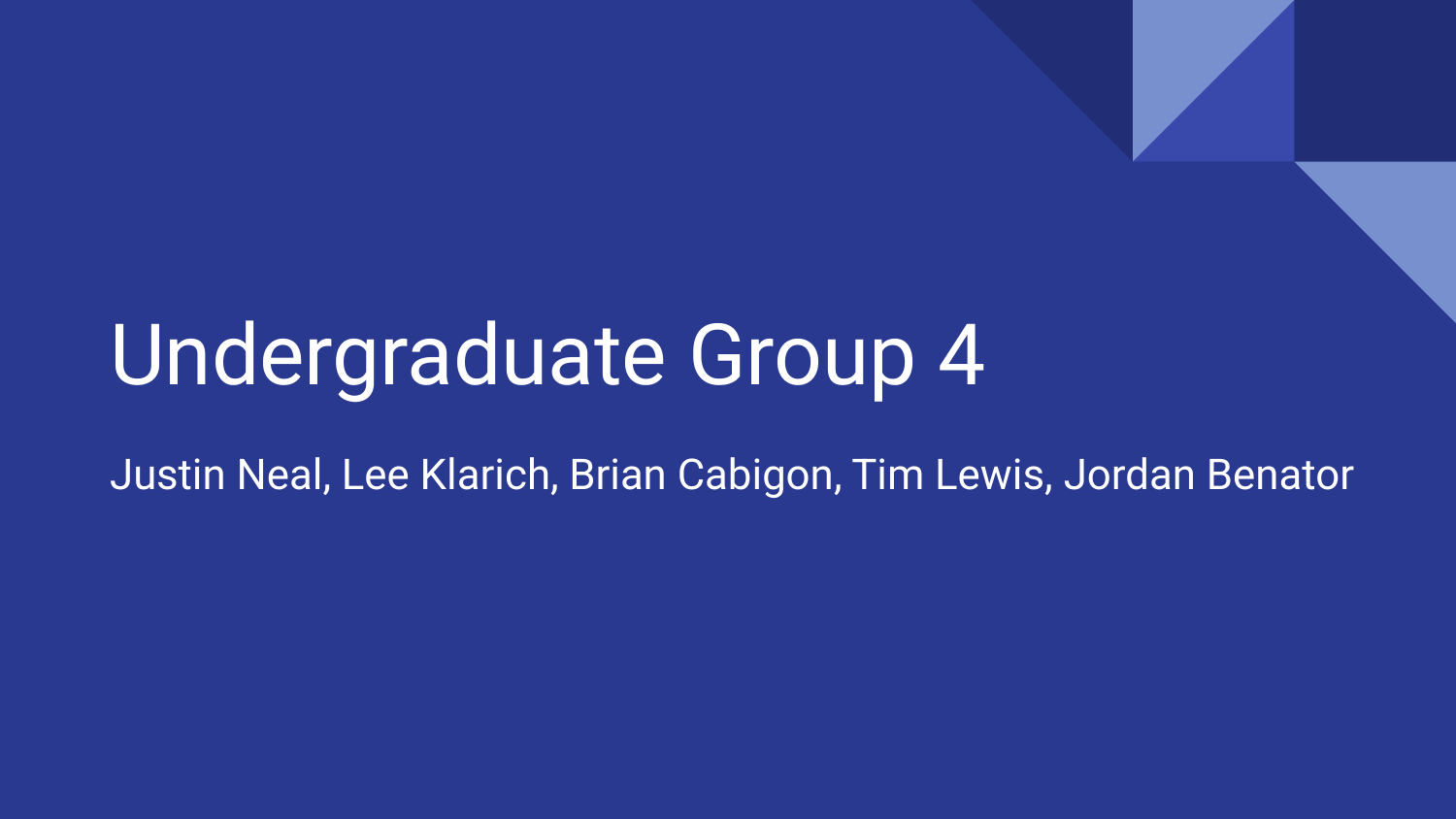

# Undergraduate Group 4
Justin Neal, Lee Klarich, Brian Cabigon, Tim Lewis, Jordan Benator